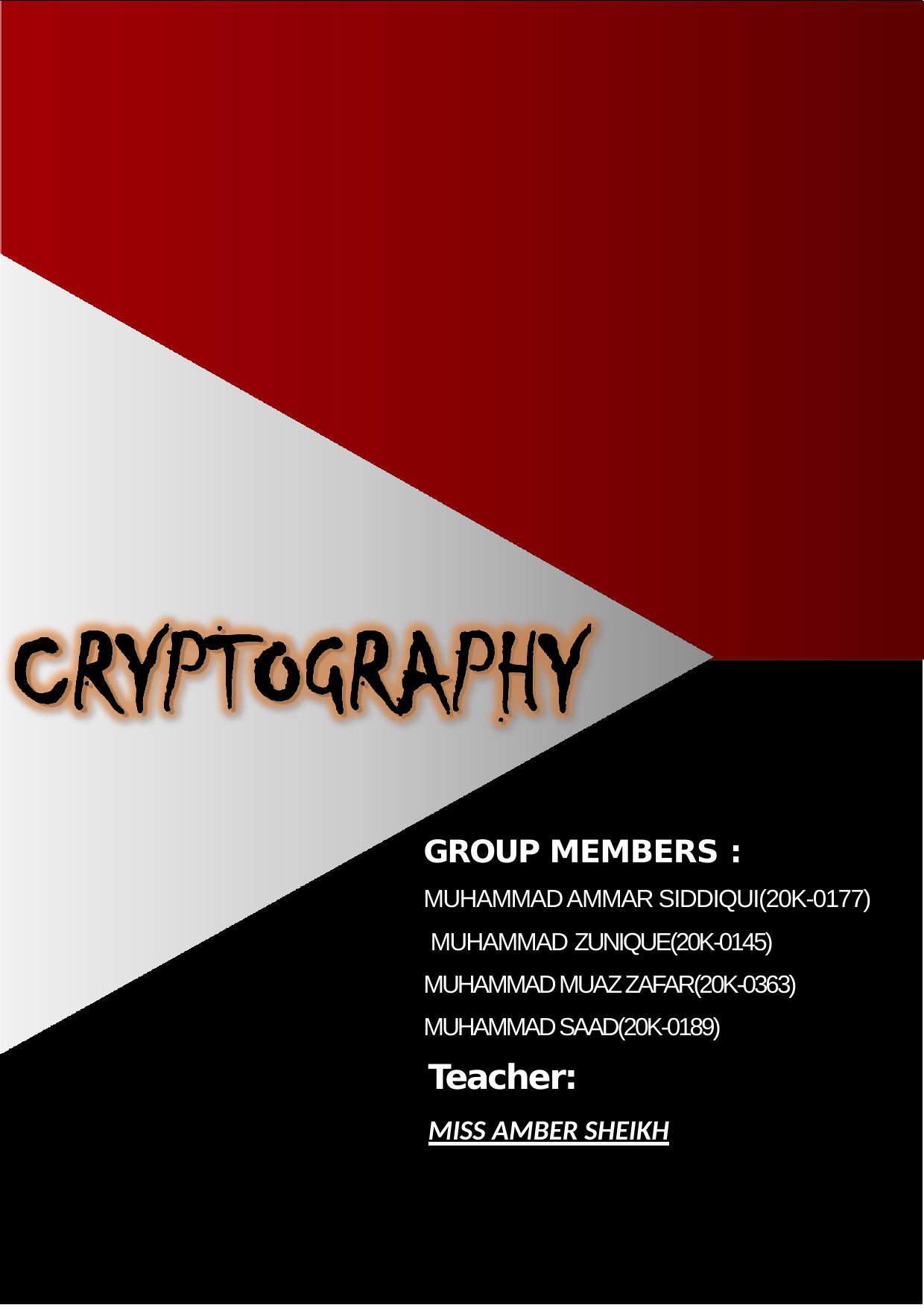

GROUP MEMBERS :
MUHAMMAD AMMAR SIDDIQUI(20K-0177)
 MUHAMMAD ZUNIQUE(20K-0145)
MUHAMMAD MUAZ ZAFAR(20K-0363)
MUHAMMAD SAAD(20K-0189)
Teacher:
MISS AMBER SHEIKH